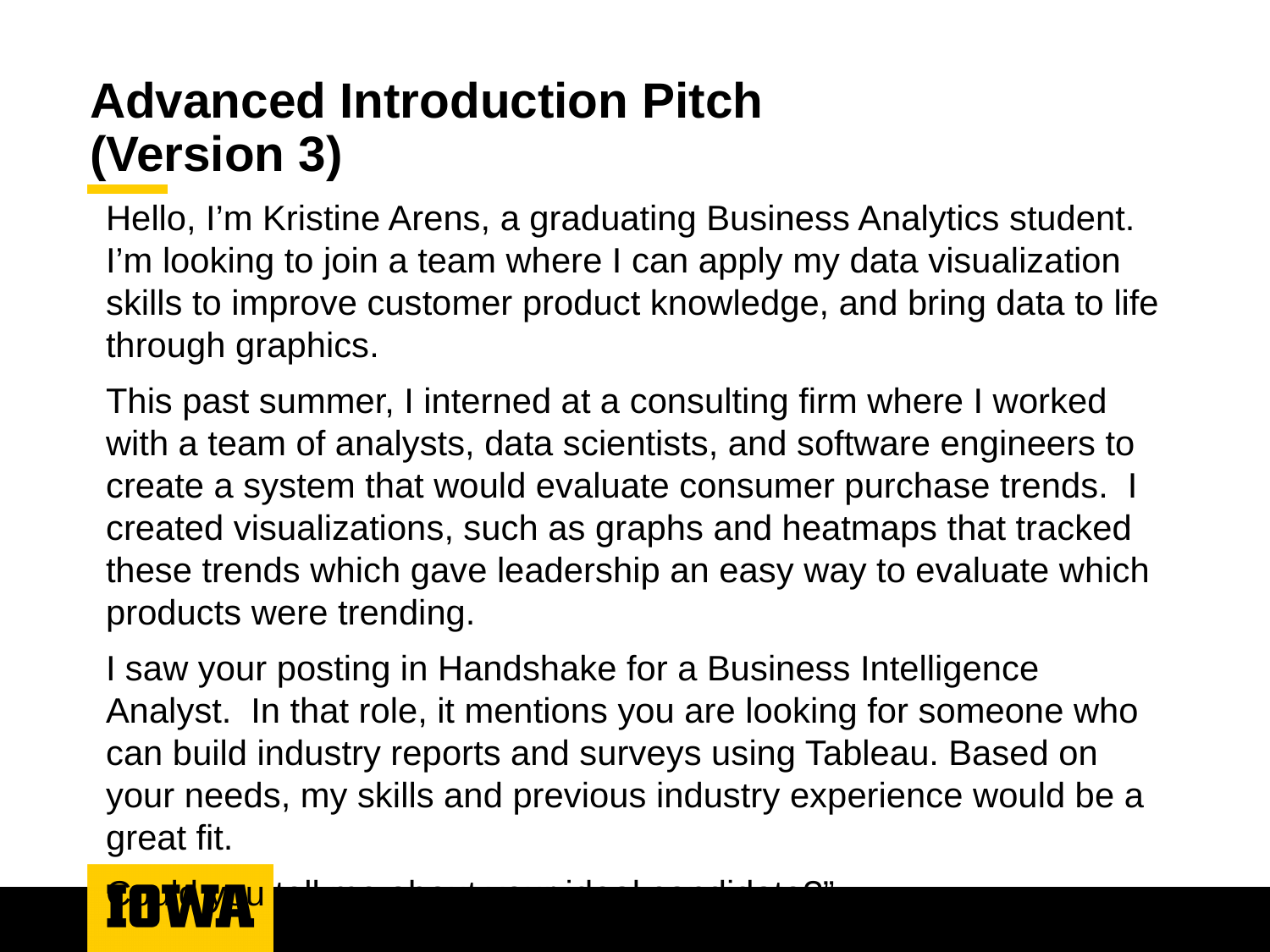

# Advanced Introduction Pitch (Version 3)
Hello, I’m Kristine Arens, a graduating Business Analytics student. I’m looking to join a team where I can apply my data visualization skills to improve customer product knowledge, and bring data to life through graphics.
This past summer, I interned at a consulting firm where I worked with a team of analysts, data scientists, and software engineers to create a system that would evaluate consumer purchase trends.  I created visualizations, such as graphs and heatmaps that tracked these trends which gave leadership an easy way to evaluate which products were trending.
I saw your posting in Handshake for a Business Intelligence Analyst.  In that role, it mentions you are looking for someone who can build industry reports and surveys using Tableau. Based on your needs, my skills and previous industry experience would be a great fit.
Could you tell me about your ideal candidate?”